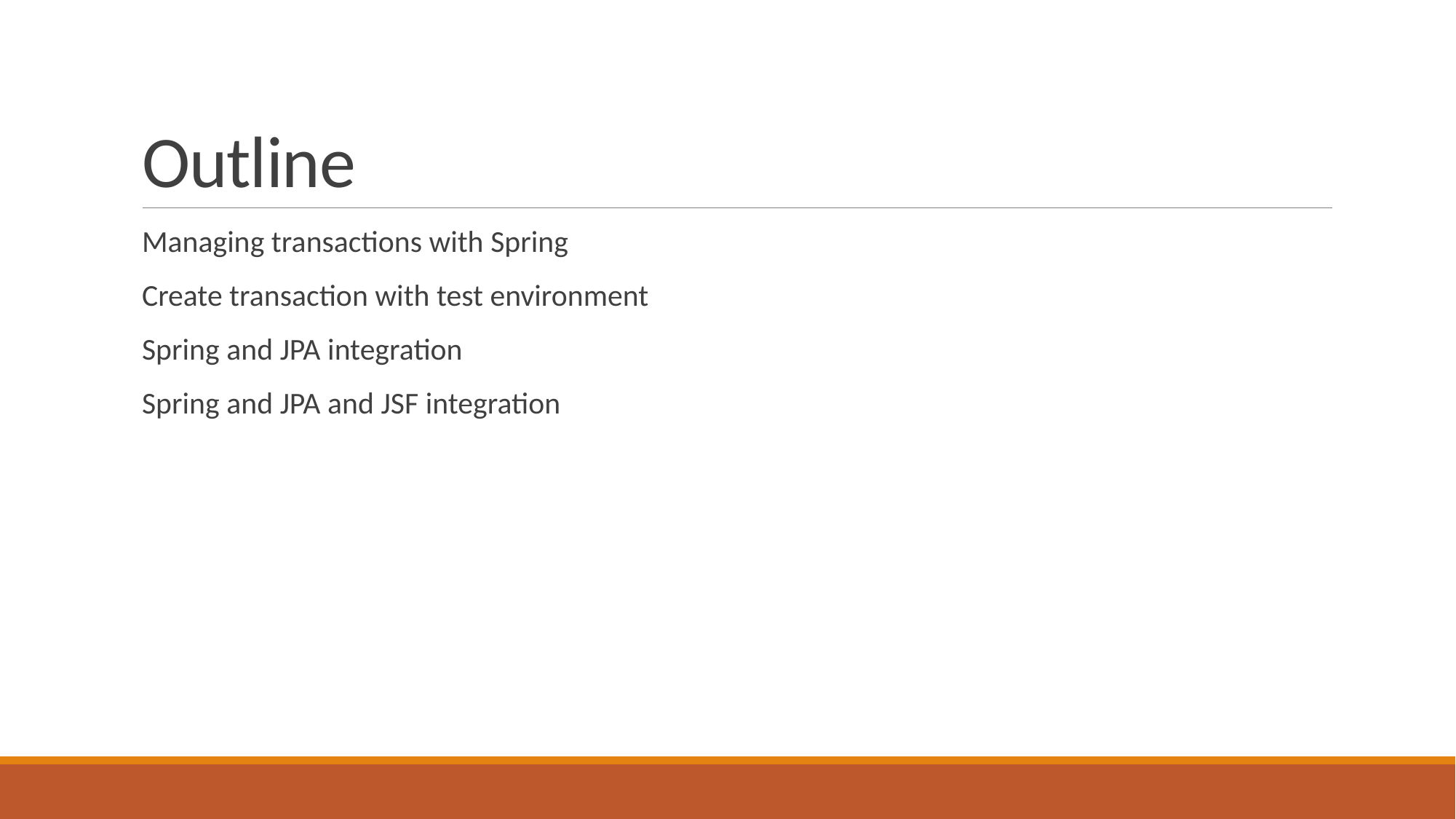

# Outline
Managing transactions with Spring
Create transaction with test environment
Spring and JPA integration
Spring and JPA and JSF integration